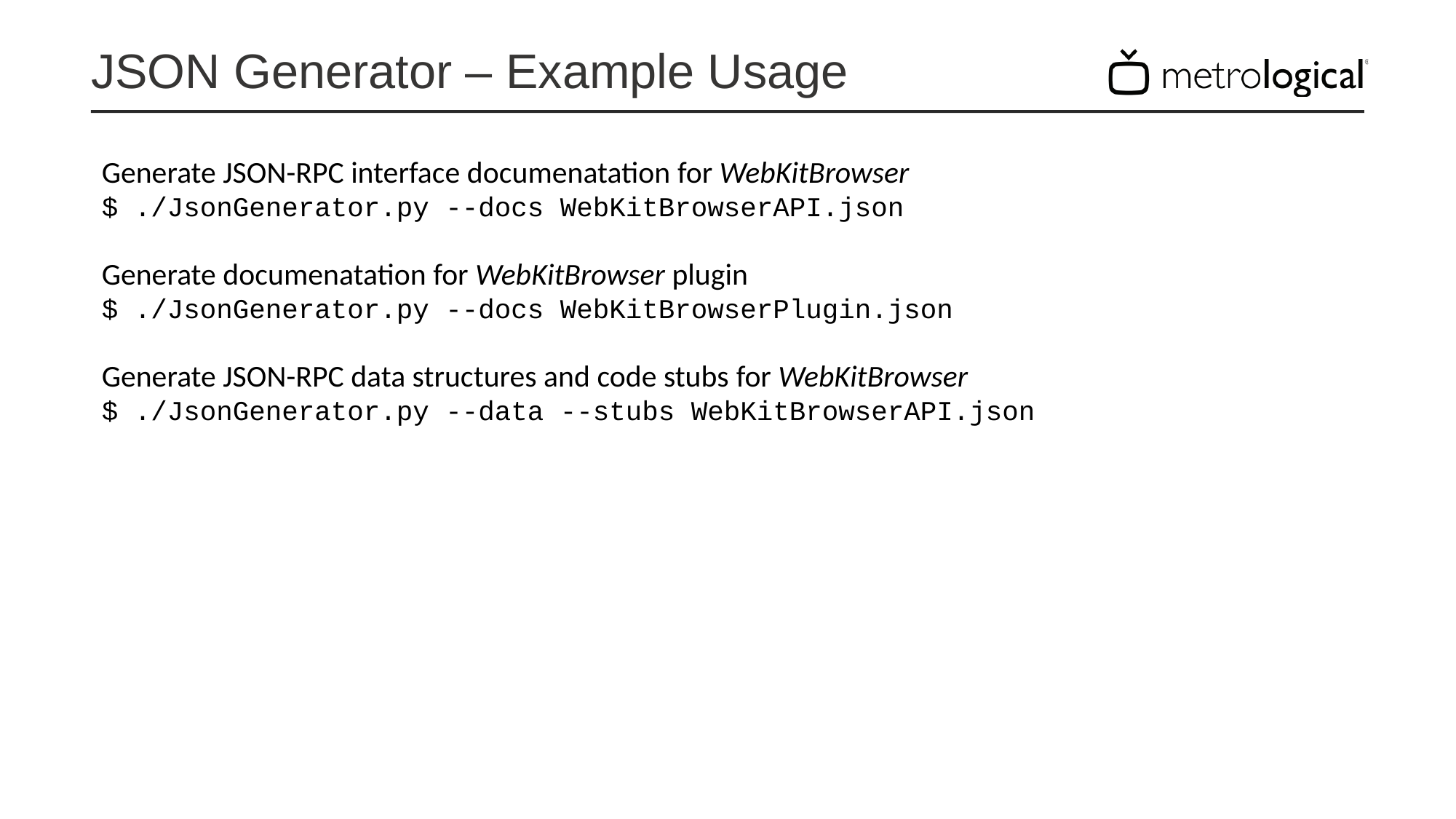

# JSON Generator – Example Usage
Generate JSON-RPC interface documenatation for WebKitBrowser
$ ./JsonGenerator.py --docs WebKitBrowserAPI.json

Generate documenatation for WebKitBrowser plugin
$ ./JsonGenerator.py --docs WebKitBrowserPlugin.json

Generate JSON-RPC data structures and code stubs for WebKitBrowser
$ ./JsonGenerator.py --data --stubs WebKitBrowserAPI.json